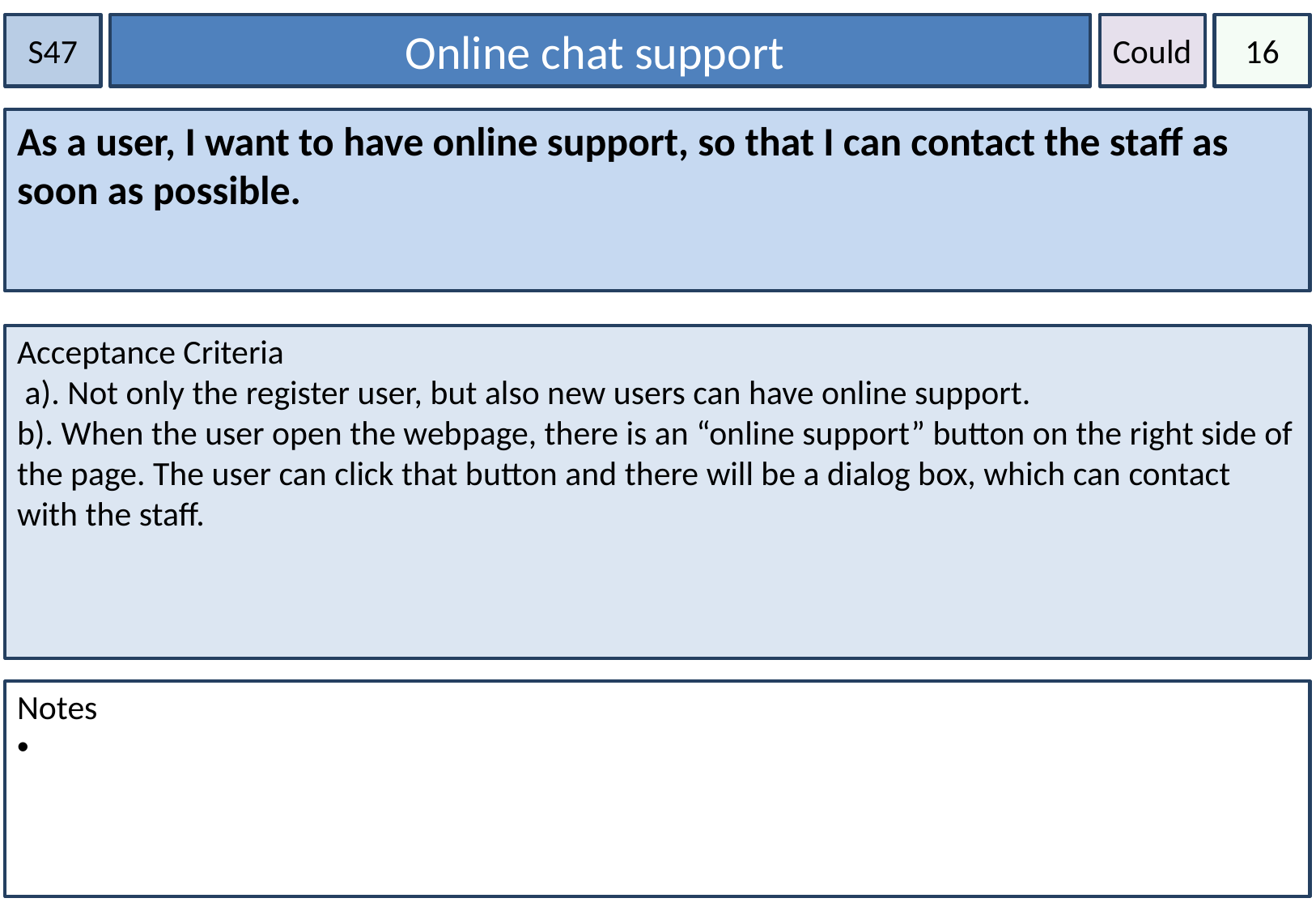

S47
Online chat support
Could
16
As a user, I want to have online support, so that I can contact the staff as soon as possible.
Acceptance Criteria
 a). Not only the register user, but also new users can have online support.
b). When the user open the webpage, there is an “online support” button on the right side of the page. The user can click that button and there will be a dialog box, which can contact with the staff.
Notes